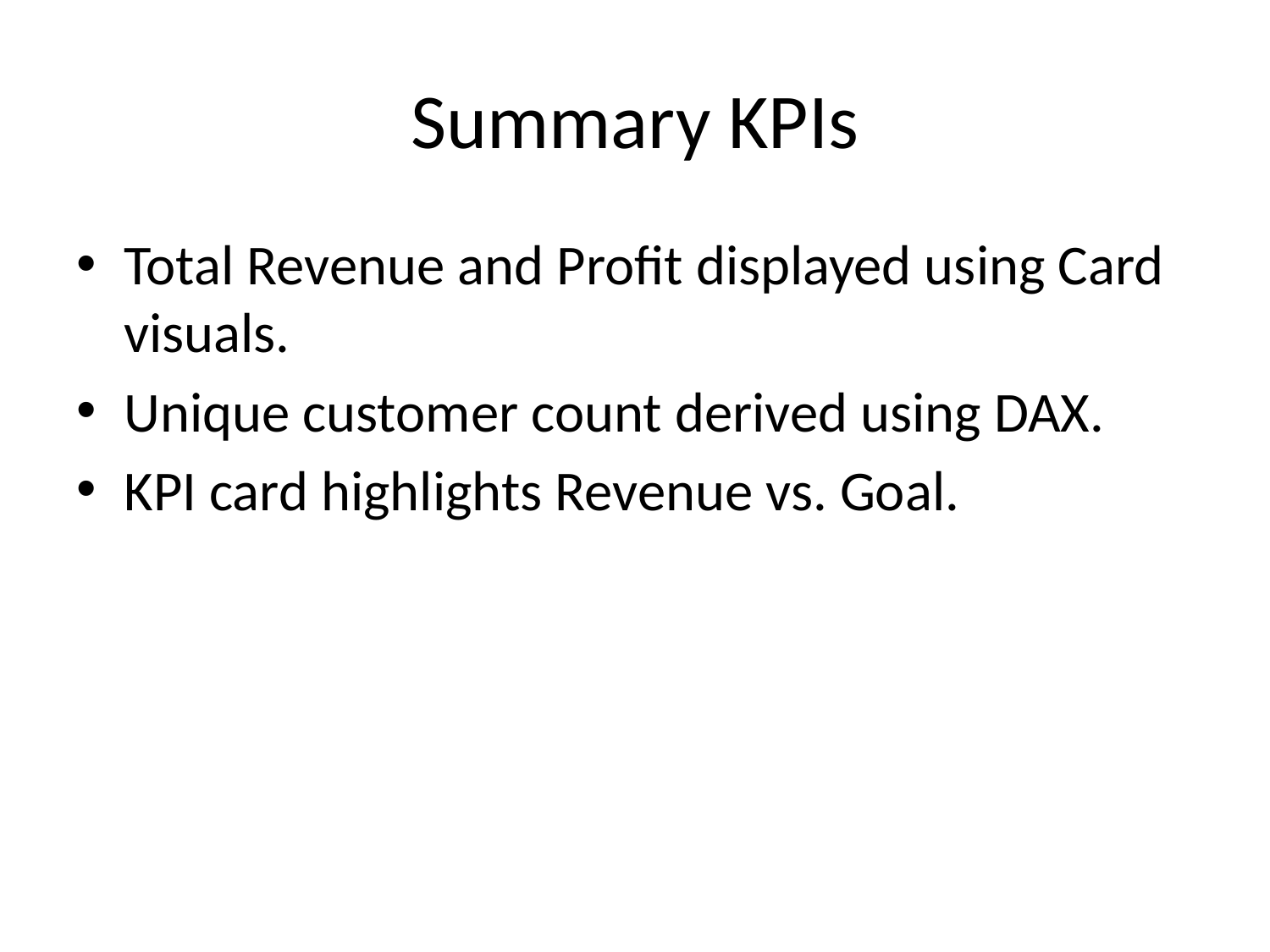

# Summary KPIs
Total Revenue and Profit displayed using Card visuals.
Unique customer count derived using DAX.
KPI card highlights Revenue vs. Goal.